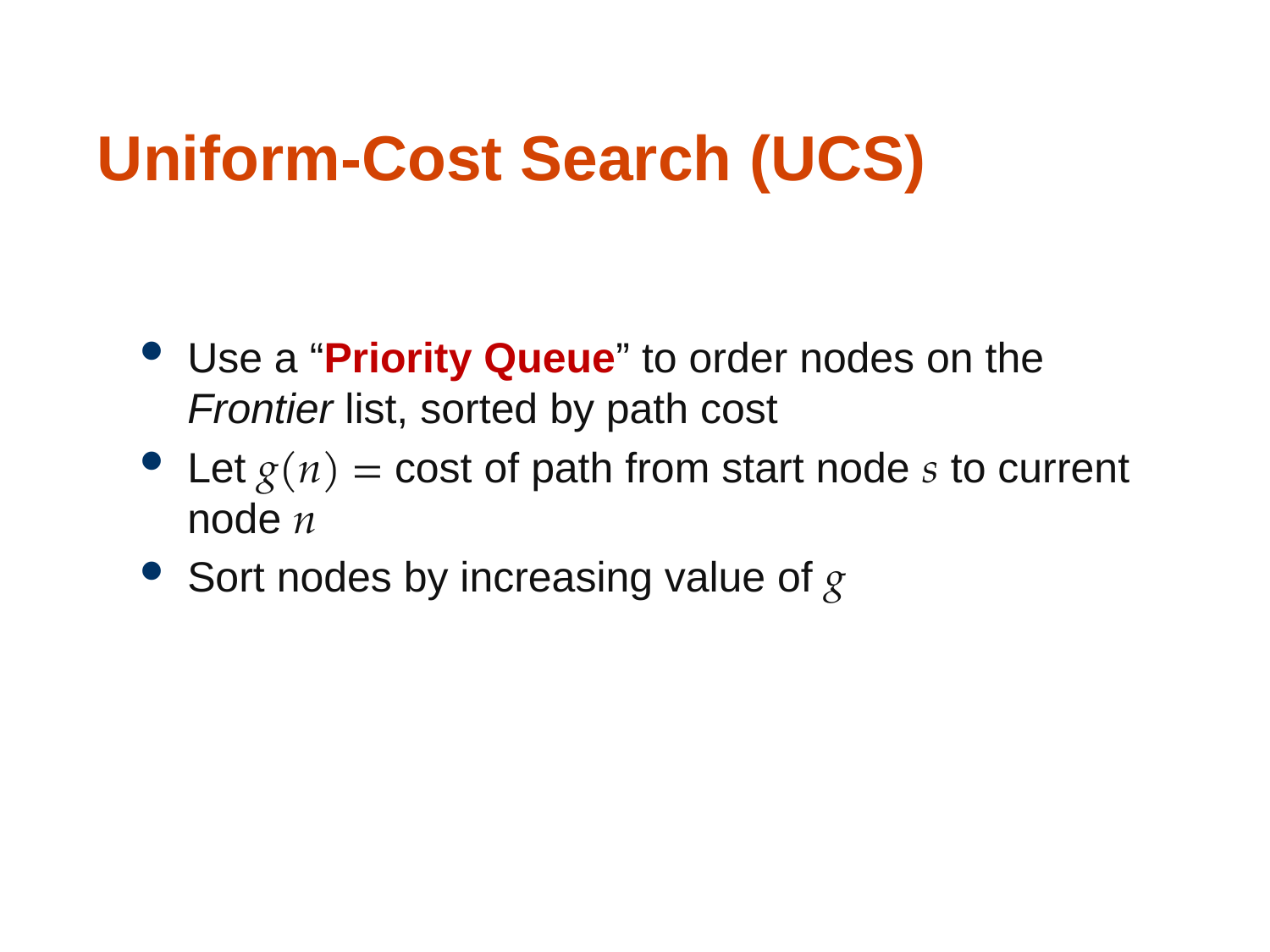

79
# Uniform-Cost Search (UCS)

Use a “Priority Queue” to order nodes on the Frontier list, sorted by path cost
Let g(n) = cost of path from start node s to current node n
Sort nodes by increasing value of g